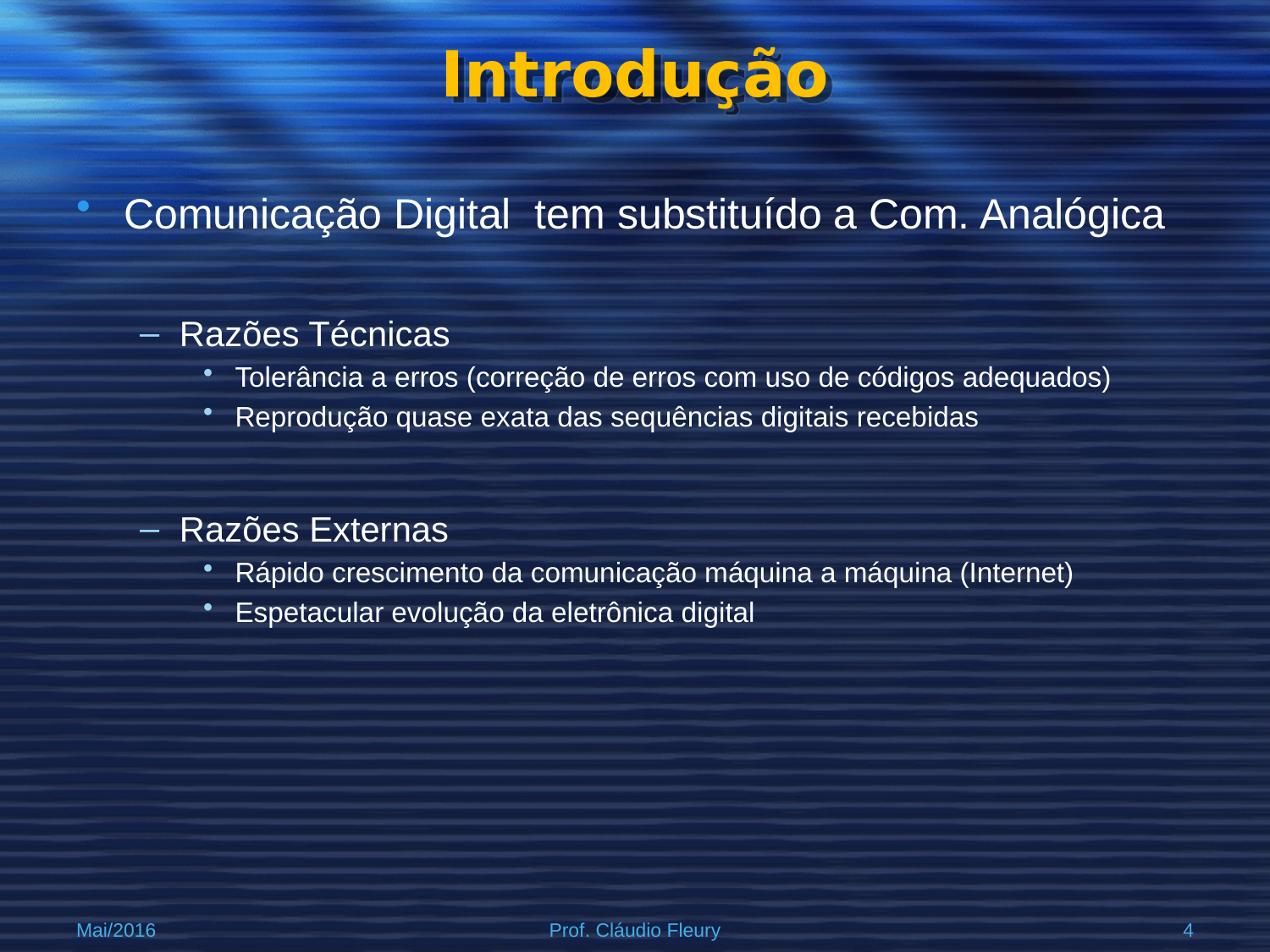

# Introdução
Comunicação Digital  tem substituído a Com. Analógica

Razões Técnicas
Tolerância a erros (correção de erros com uso de códigos adequados)
Reprodução quase exata das sequências digitais recebidas

Razões Externas
Rápido crescimento da comunicação máquina a máquina (Internet)
Espetacular evolução da eletrônica digital
Mai/2016
Prof. Cláudio Fleury
4